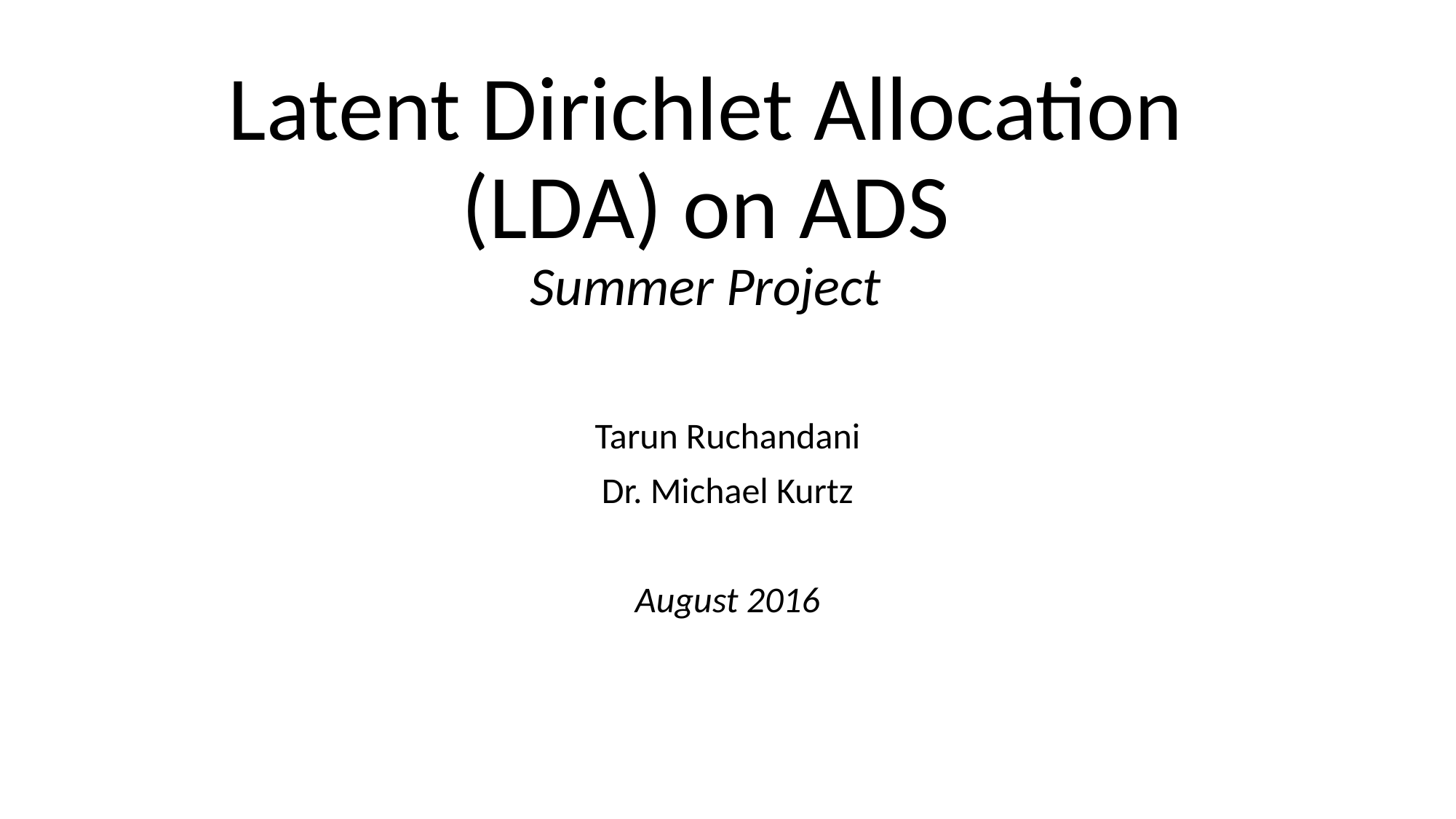

# Latent Dirichlet Allocation (LDA) on ADS Summer Project

Tarun Ruchandani
Dr. Michael Kurtz

August 2016